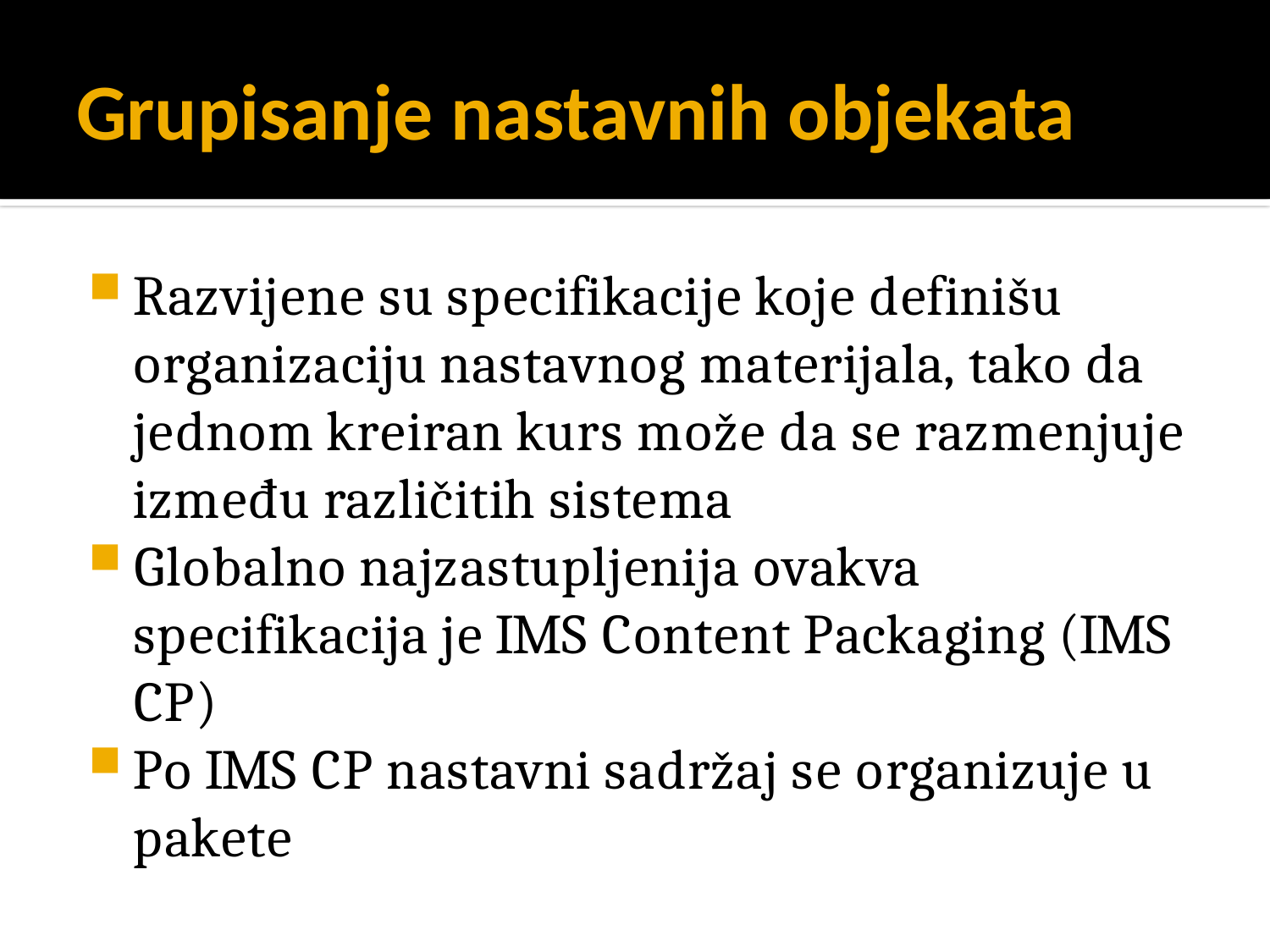

# Grupisanje nastavnih objekata
Razvijene su specifikacije koje definišu organizaciju nastavnog materijala, tako da jednom kreiran kurs može da se razmenjuje između različitih sistema
Globalno najzastupljenija ovakva specifikacija je IMS Content Packaging (IMS CP)
Po IMS CP nastavni sadržaj se organizuje u pakete